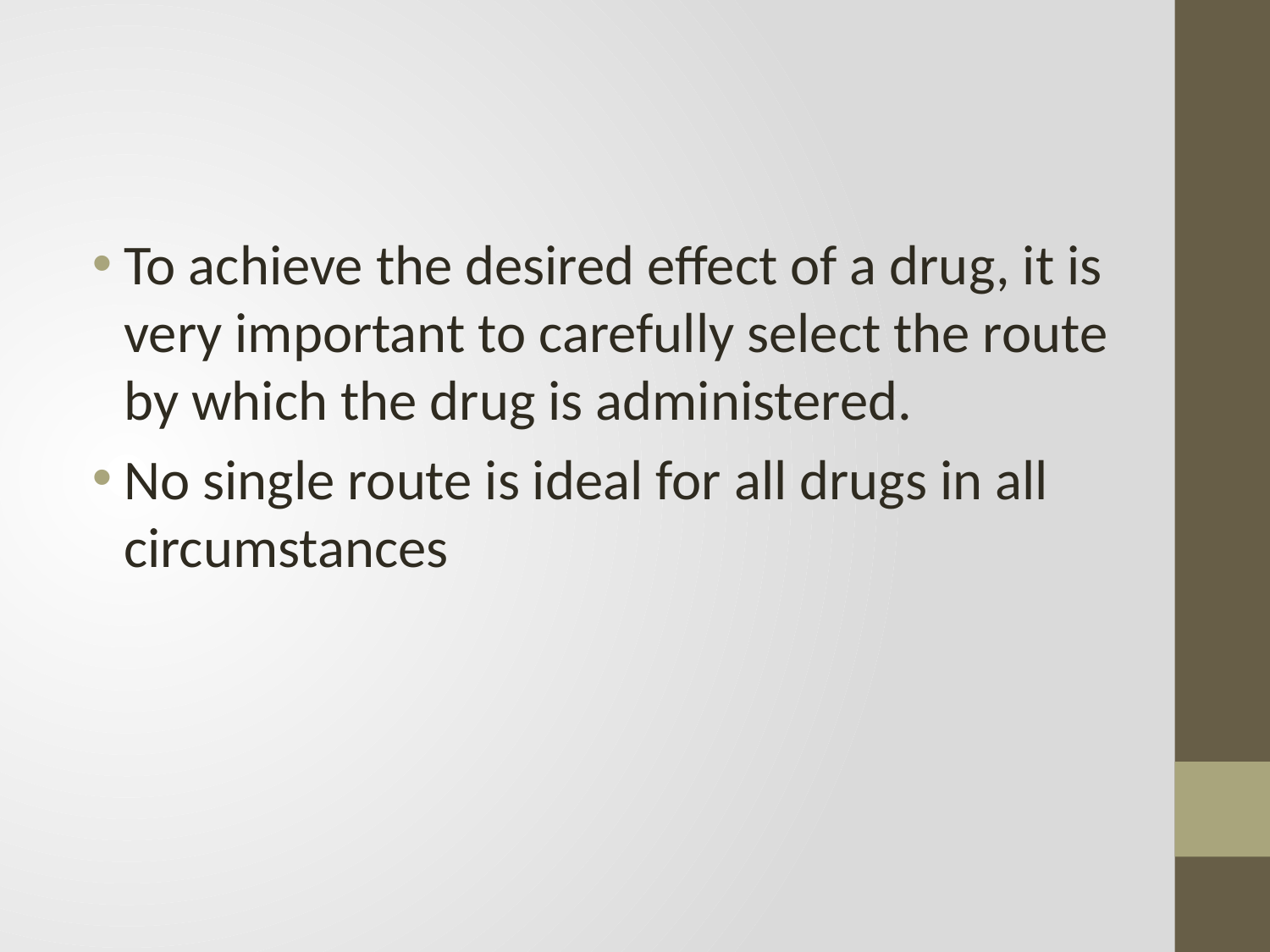

To achieve the desired effect of a drug, it is very important to carefully select the route by which the drug is administered.
No single route is ideal for all drugs in all circumstances